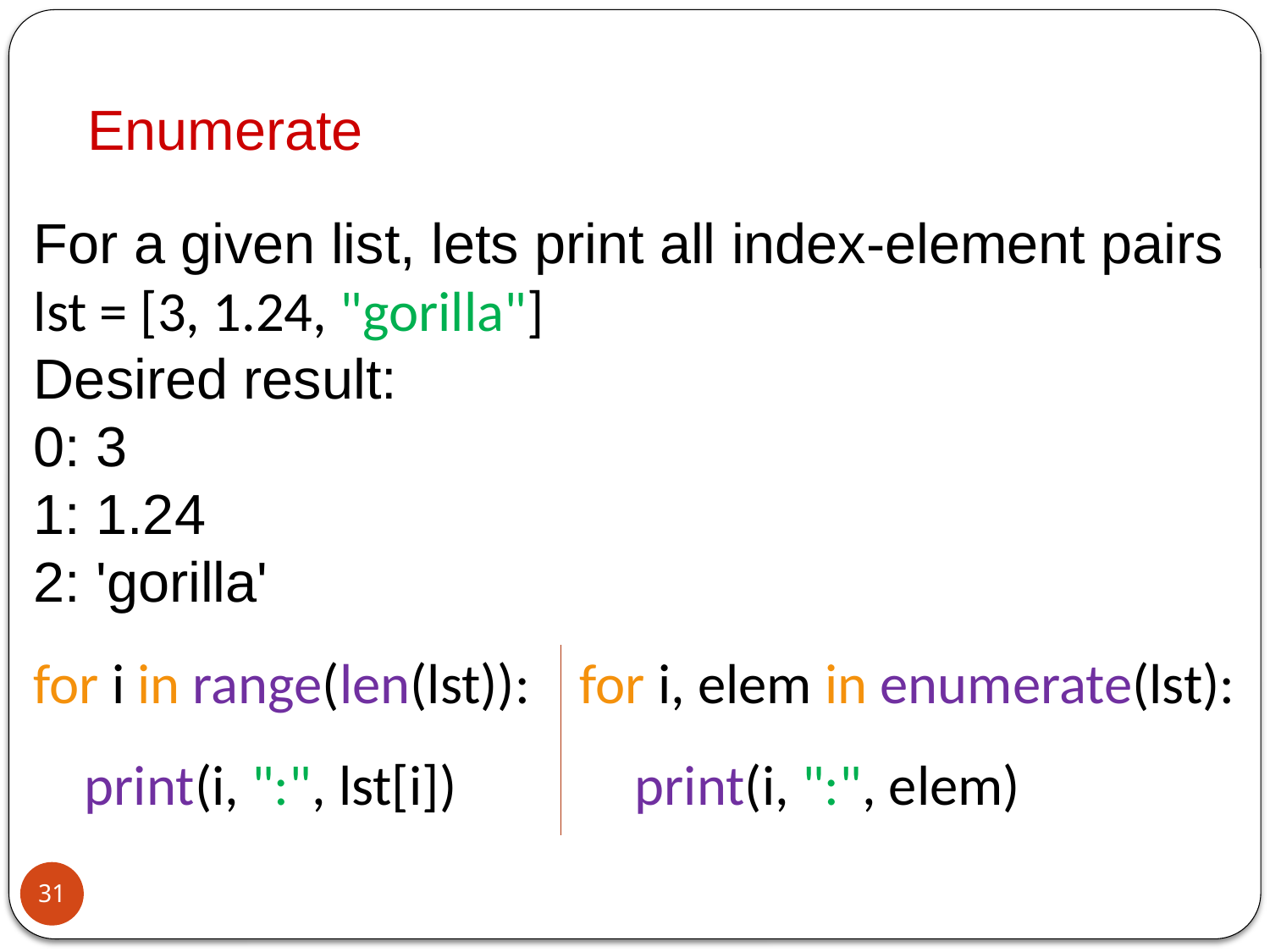

Enumerate
For a given list, lets print all index-element pairs
lst = [3, 1.24, "gorilla"]
Desired result:
0: 3
1: 1.24
2: 'gorilla'
for i in range(len(lst)):	   for i, elem in enumerate(lst):
    print(i, ":", lst[i])              print(i, ":", elem)

31